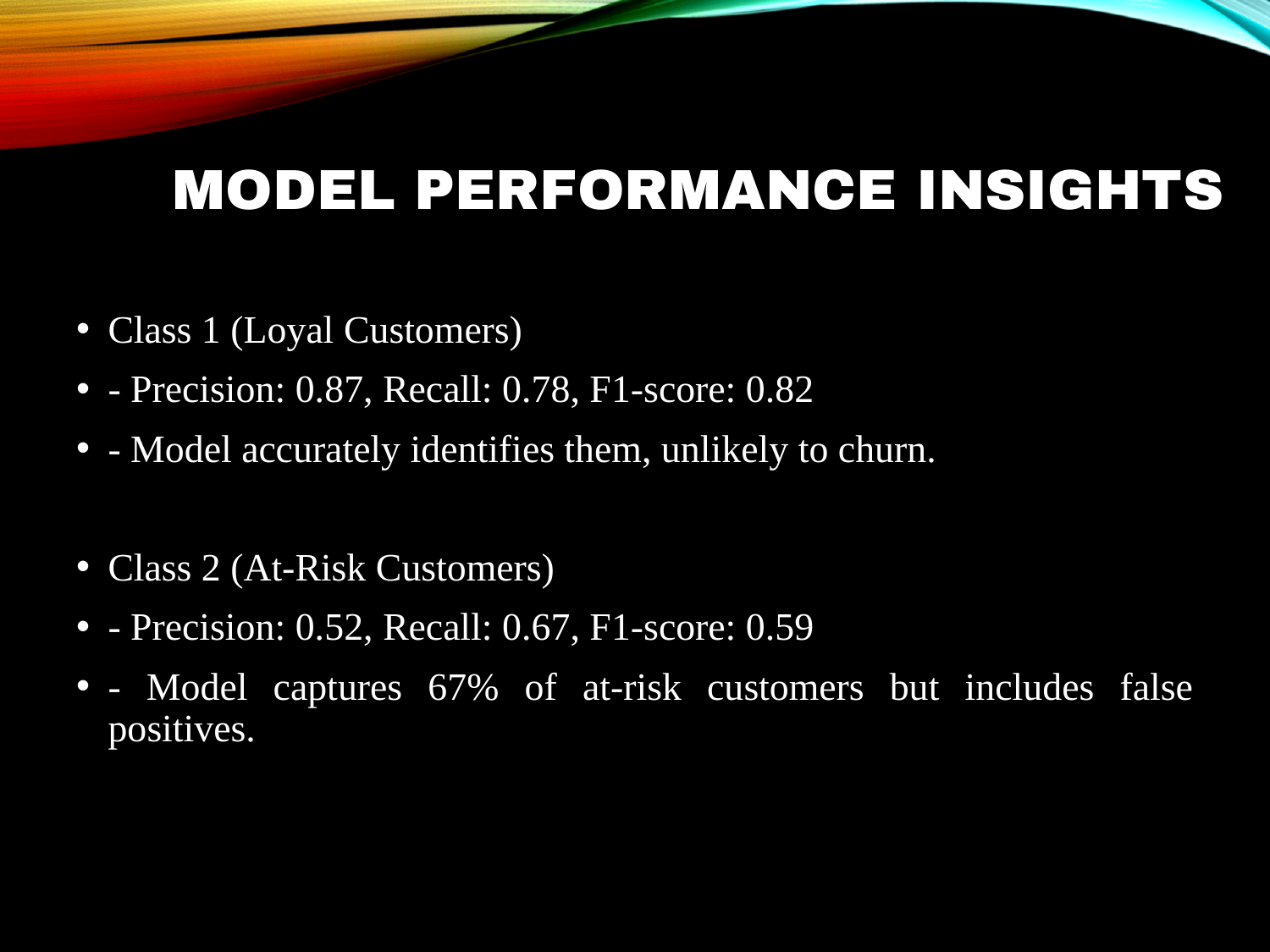

# Model Performance Insights

Class 1 (Loyal Customers)
- Precision: 0.87, Recall: 0.78, F1-score: 0.82
- Model accurately identifies them, unlikely to churn.

Class 2 (At-Risk Customers)
- Precision: 0.52, Recall: 0.67, F1-score: 0.59
- Model captures 67% of at-risk customers but includes false positives.